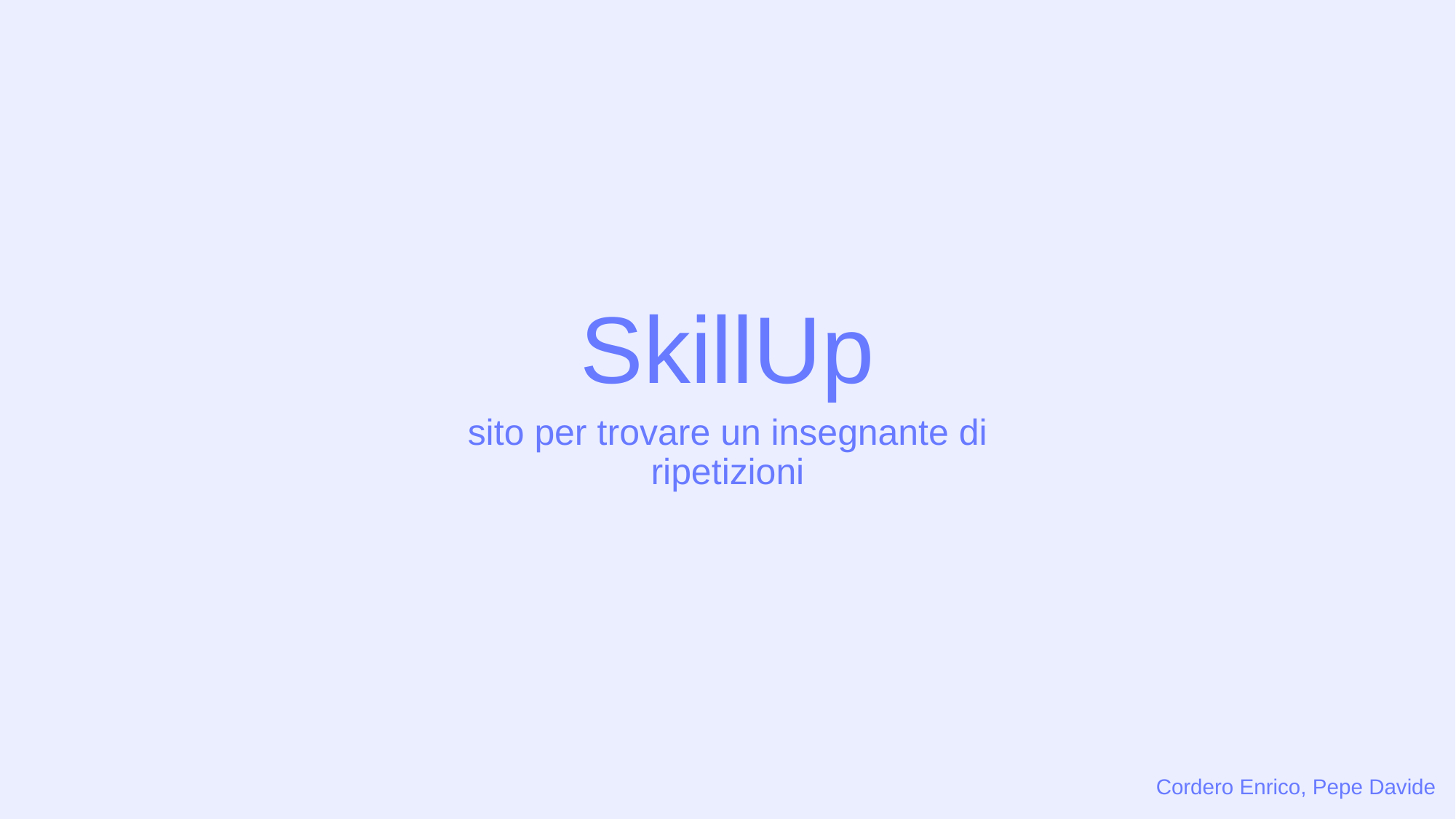

# SkillUp
sito per trovare un insegnante di ripetizioni
Cordero Enrico, Pepe Davide